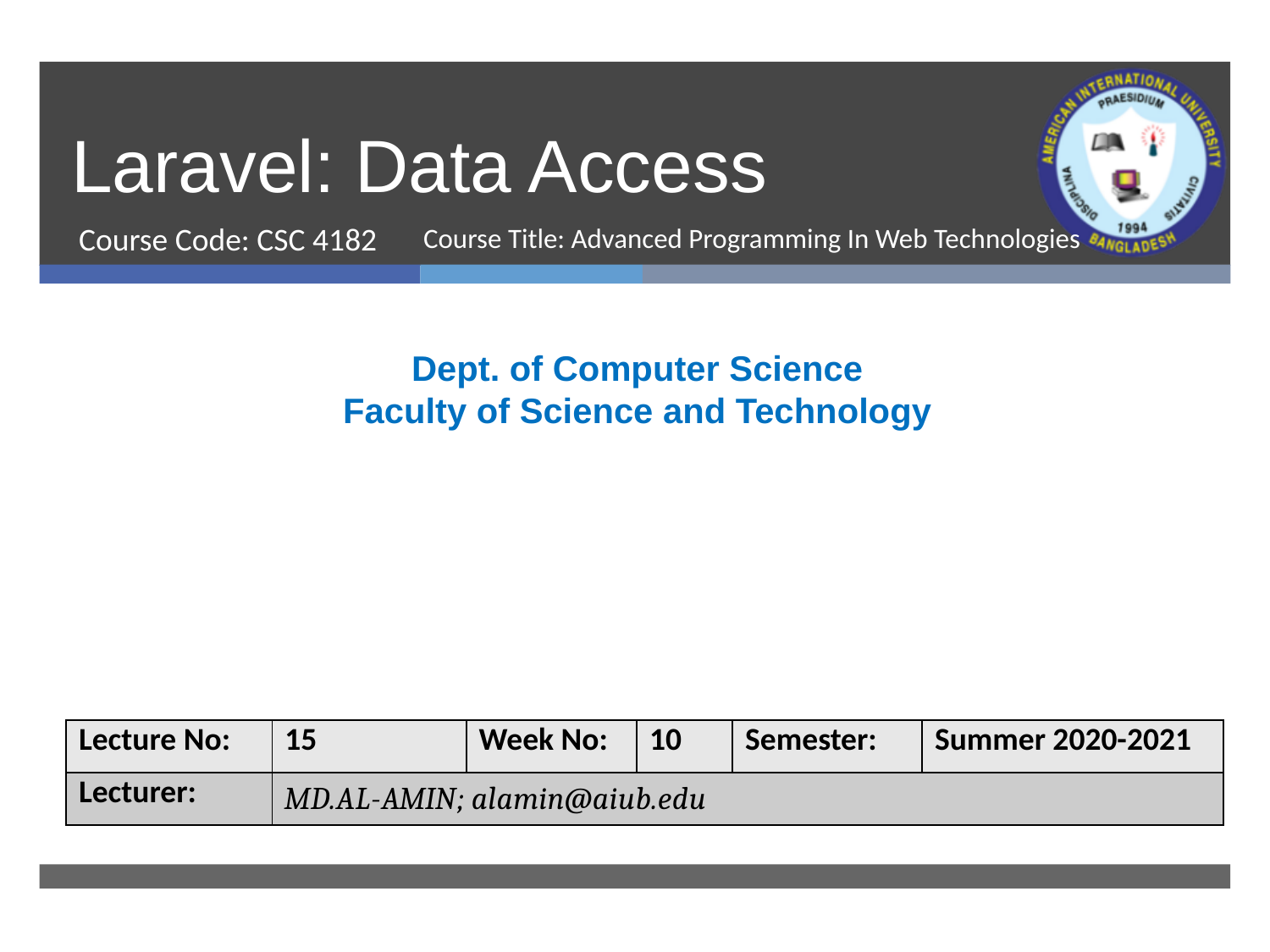

# Laravel: Data Access
Course Code: CSC 4182
Course Title: Advanced Programming In Web Technologies
Dept. of Computer Science
Faculty of Science and Technology
| Lecture No: | 15 | Week No: | 10 | Semester: | Summer 2020-2021 |
| --- | --- | --- | --- | --- | --- |
| Lecturer: | MD.AL-AMIN; alamin@aiub.edu |  |  |  |  |